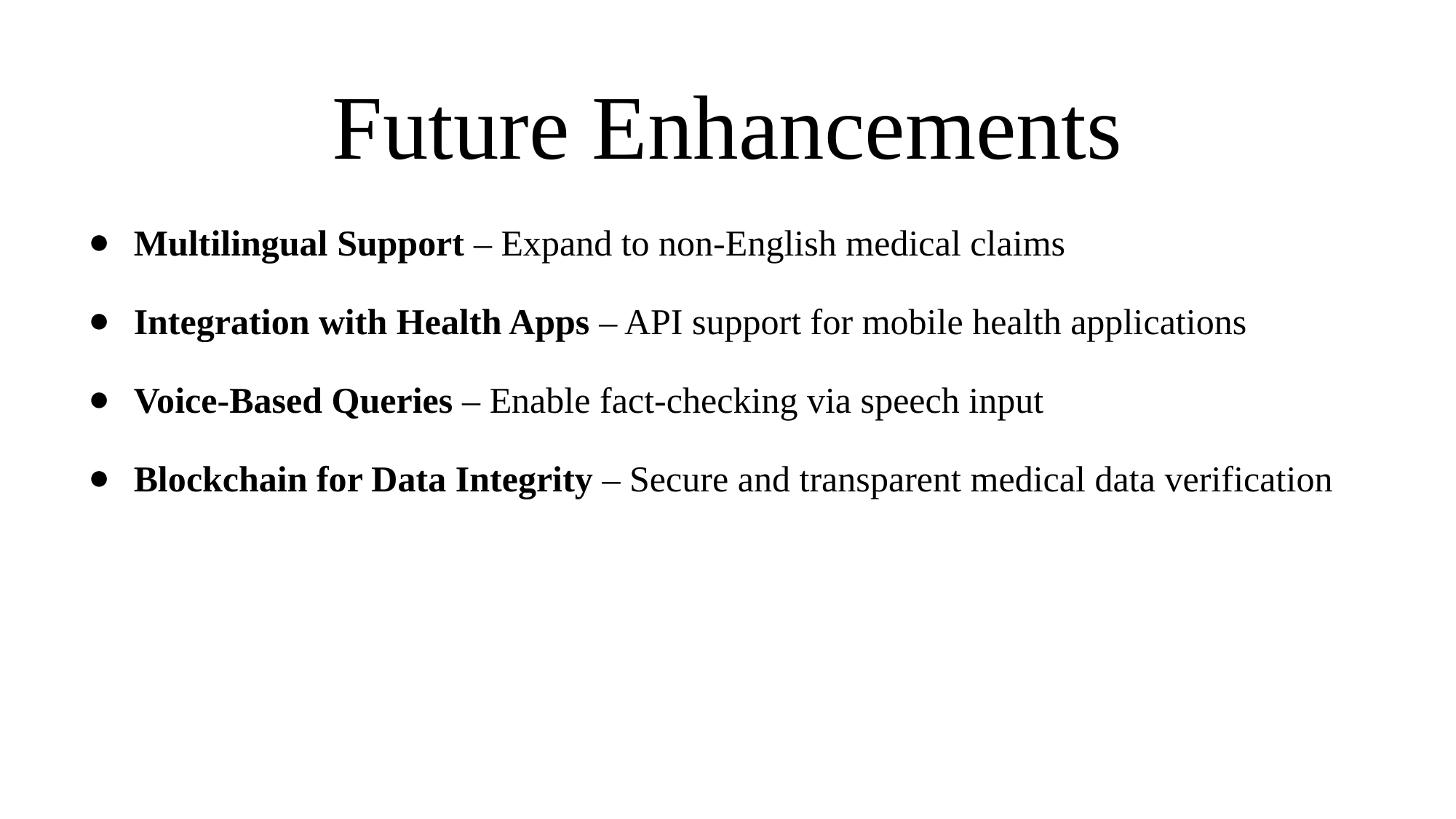

# Future Enhancements
Multilingual Support – Expand to non-English medical claims

Integration with Health Apps – API support for mobile health applications

Voice-Based Queries – Enable fact-checking via speech input

Blockchain for Data Integrity – Secure and transparent medical data verification